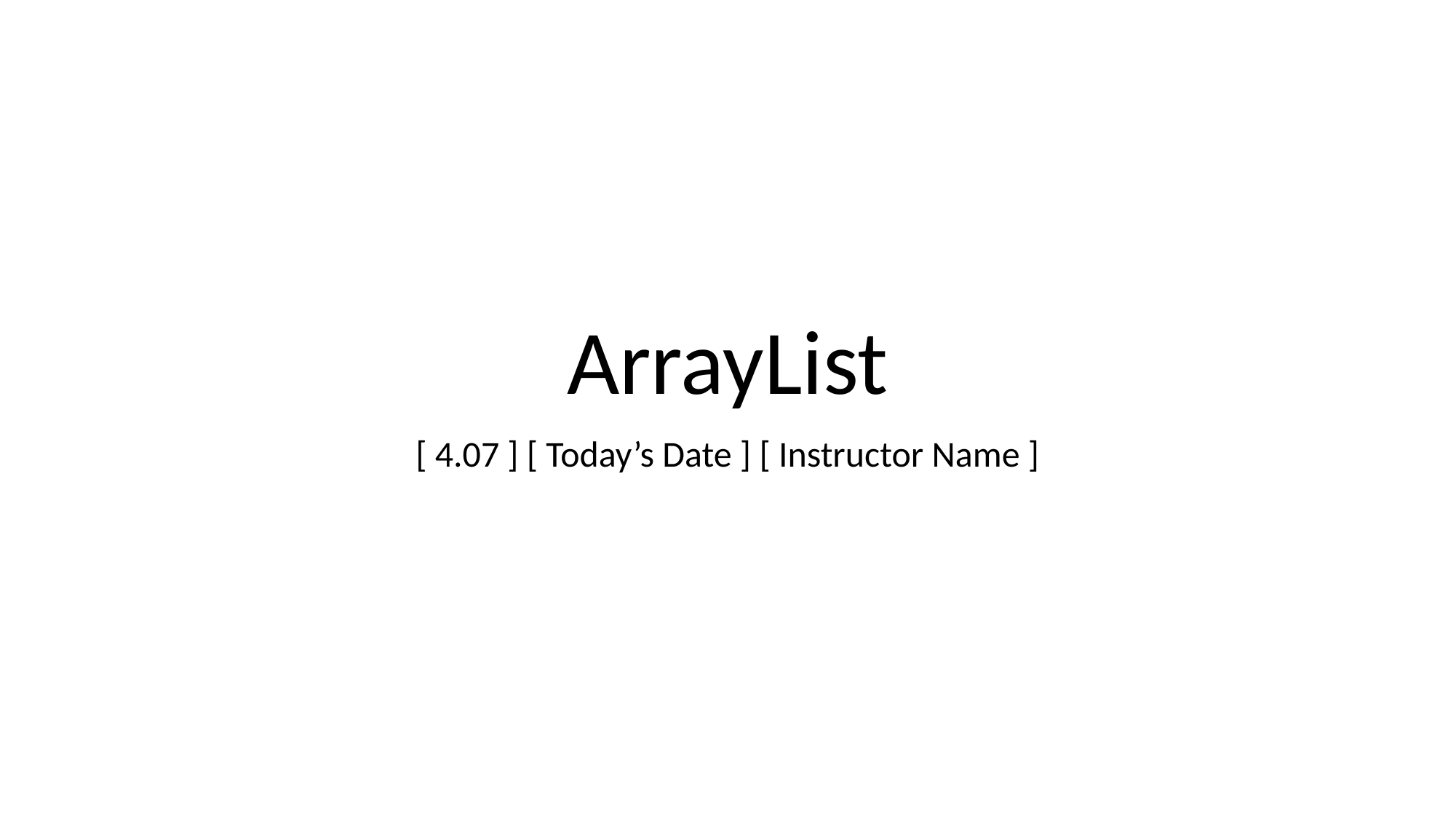

# ArrayList
[ 4.07 ] [ Today’s Date ] [ Instructor Name ]